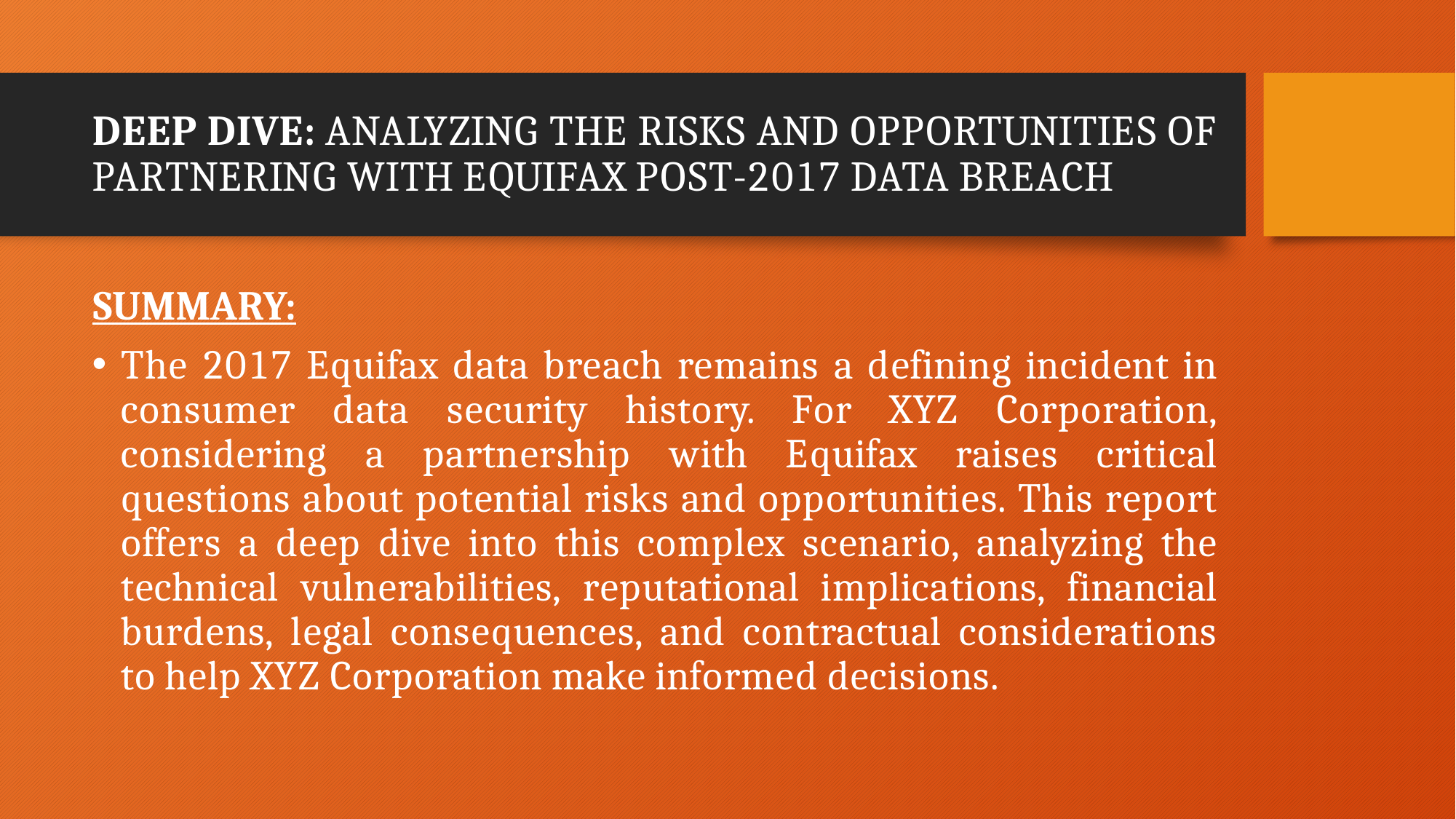

# Deep Dive: Analyzing the Risks and Opportunities of Partnering with Equifax Post-2017 Data Breach
Summary:
The 2017 Equifax data breach remains a defining incident in consumer data security history. For XYZ Corporation, considering a partnership with Equifax raises critical questions about potential risks and opportunities. This report offers a deep dive into this complex scenario, analyzing the technical vulnerabilities, reputational implications, financial burdens, legal consequences, and contractual considerations to help XYZ Corporation make informed decisions.